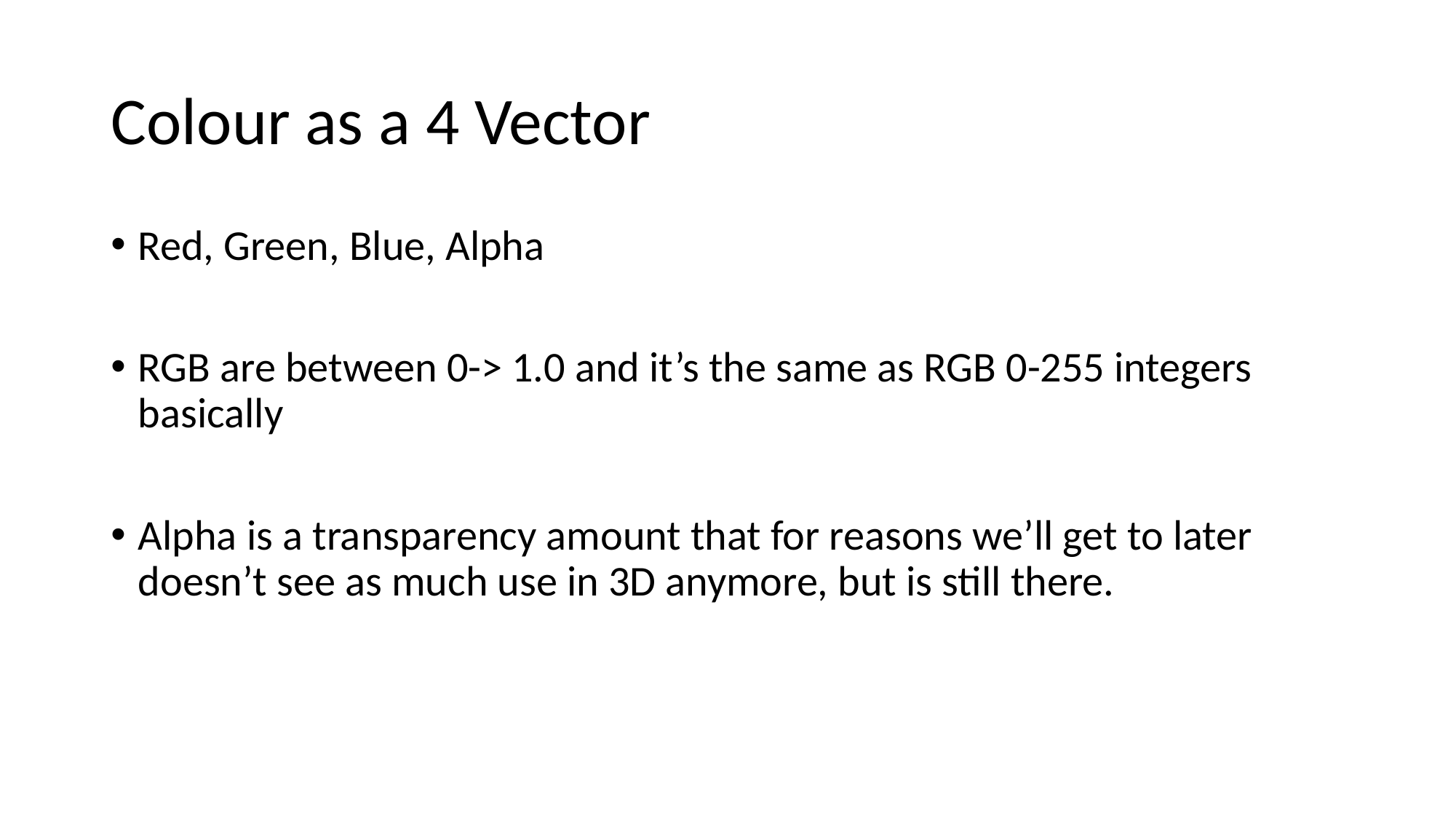

# Colour as a 4 Vector
Red, Green, Blue, Alpha

RGB are between 0-> 1.0 and it’s the same as RGB 0-255 integers basically

Alpha is a transparency amount that for reasons we’ll get to later doesn’t see as much use in 3D anymore, but is still there.